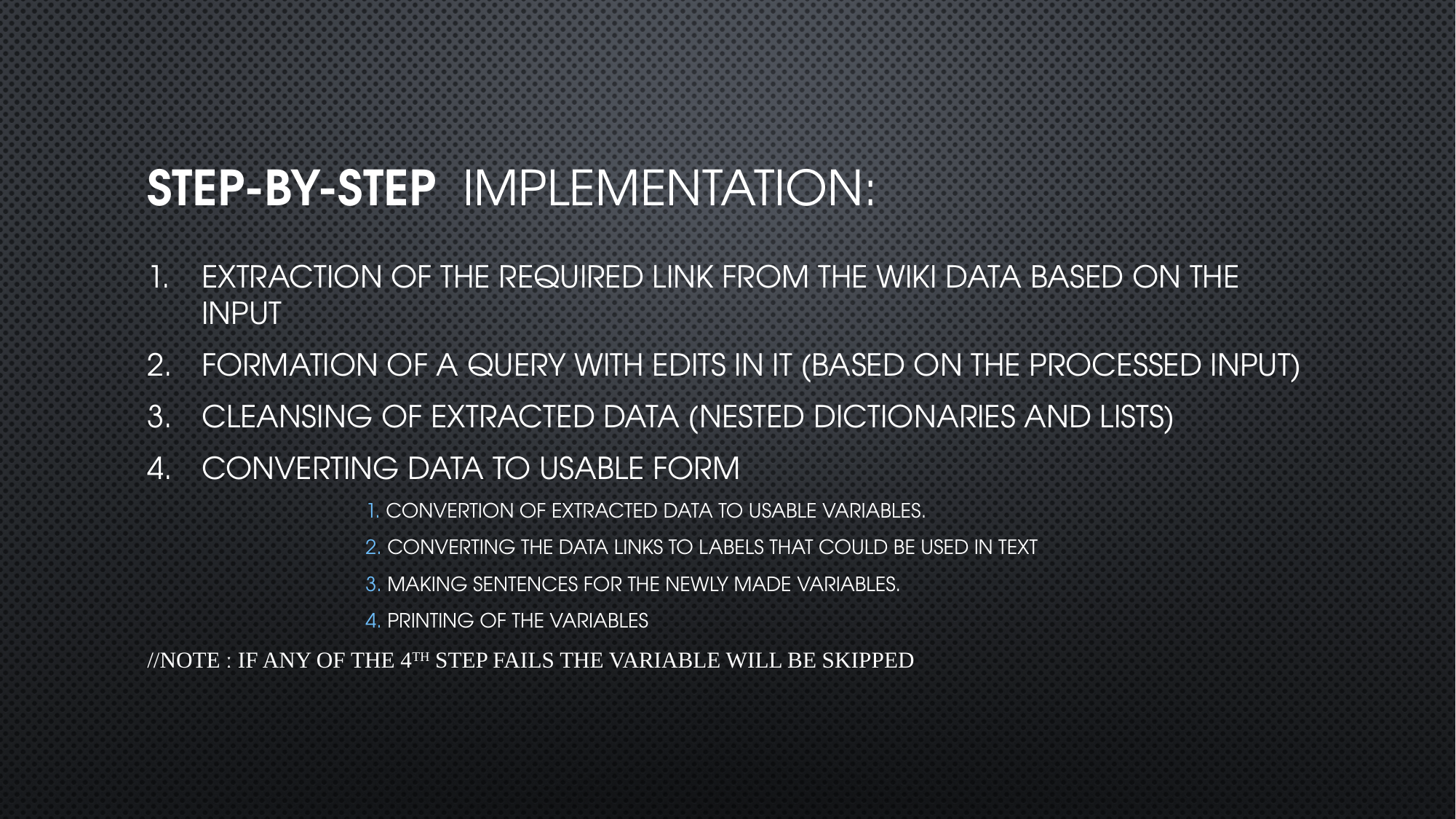

# STEP-BY-STEP  IMPLEMENTATION:
Extraction of the required link from the wiki data based on the input
Formation of a query with edits in it (based on the processed input)
Cleansing of extracted data (Nested dictionaries and lists)
Converting data to usable form
		1. Convertion of extracted data to usable variables.
		2. Converting the data links to labels that could be used in text
		3. Making sentences for the newly made variables.
		4. printing of the variables
//note ː If any of the 4th step fails the variable will be skipped